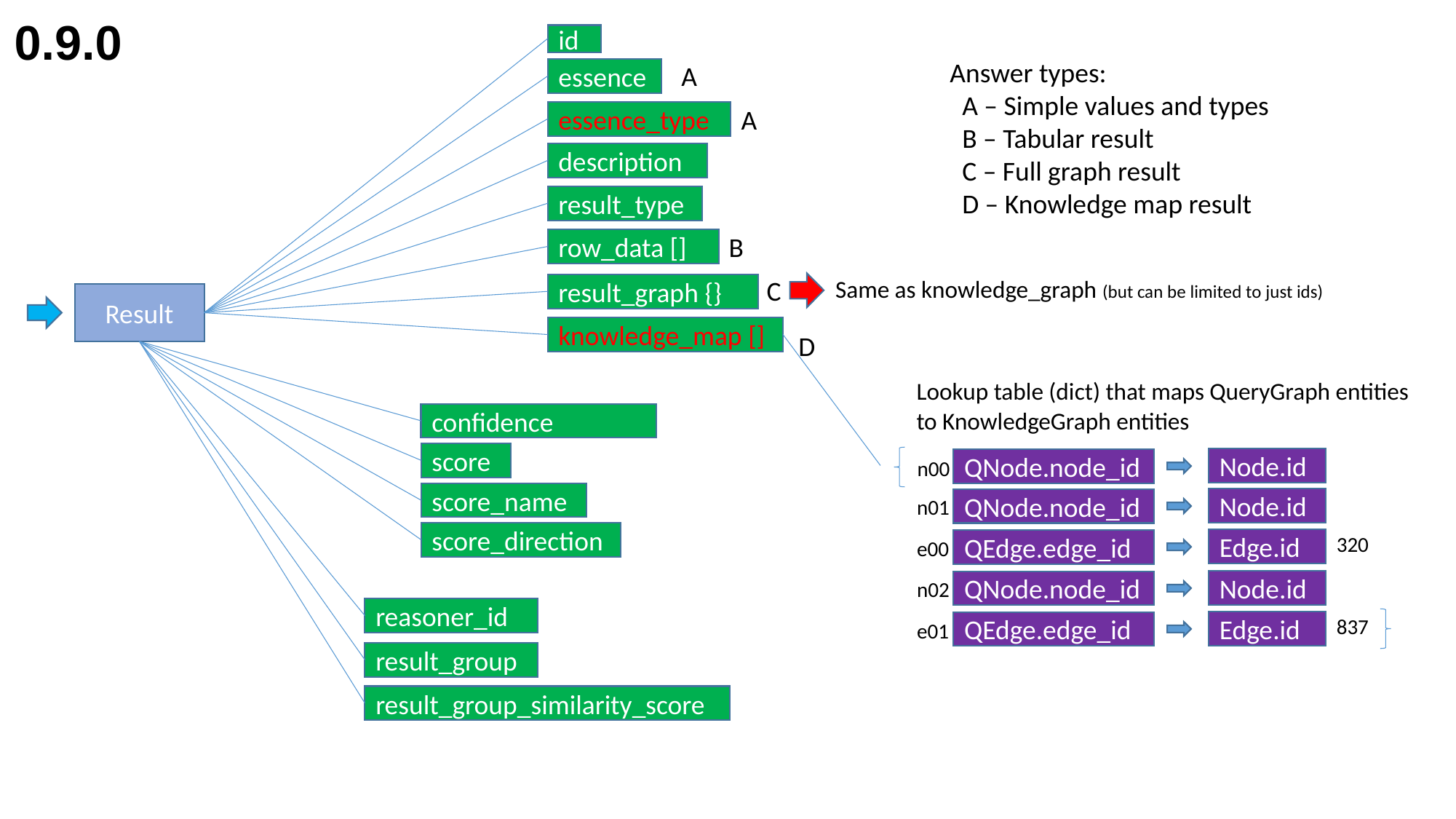

0.9.0
id
Answer types:
  A – Simple values and types
  B – Tabular result
  C – Full graph result
  D – Knowledge map result
A
essence
A
essence_type
description
result_type
B
row_data []
C
Same as knowledge_graph (but can be limited to just ids)

result_graph {}
Result

knowledge_map []
D
Lookup table (dict) that maps QueryGraph entities to KnowledgeGraph entities
confidence
score

Node.id
QNode.node_id
n00

score_name
Node.id
n01
QNode.node_id

score_direction
320
Edge.id
QEdge.edge_id
e00

Node.id
n02
QNode.node_id

reasoner_id
837

Edge.id
QEdge.edge_id
e01

result_group
result_group_similarity_score